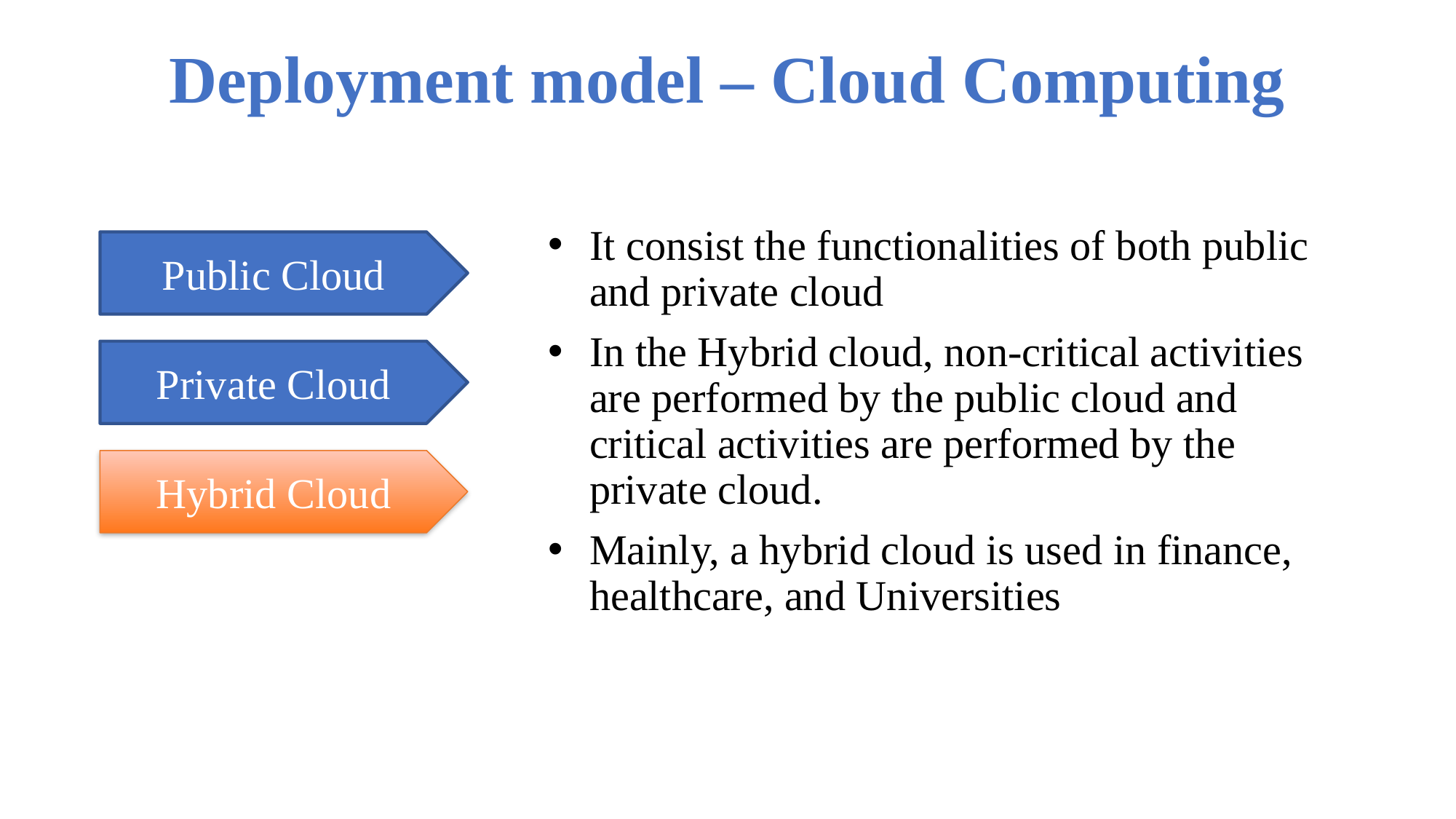

# Deployment model – Cloud Computing
It consist the functionalities of both public and private cloud
In the Hybrid cloud, non-critical activities are performed by the public cloud and critical activities are performed by the private cloud.
Mainly, a hybrid cloud is used in finance, healthcare, and Universities
Public Cloud
Private Cloud
Hybrid Cloud